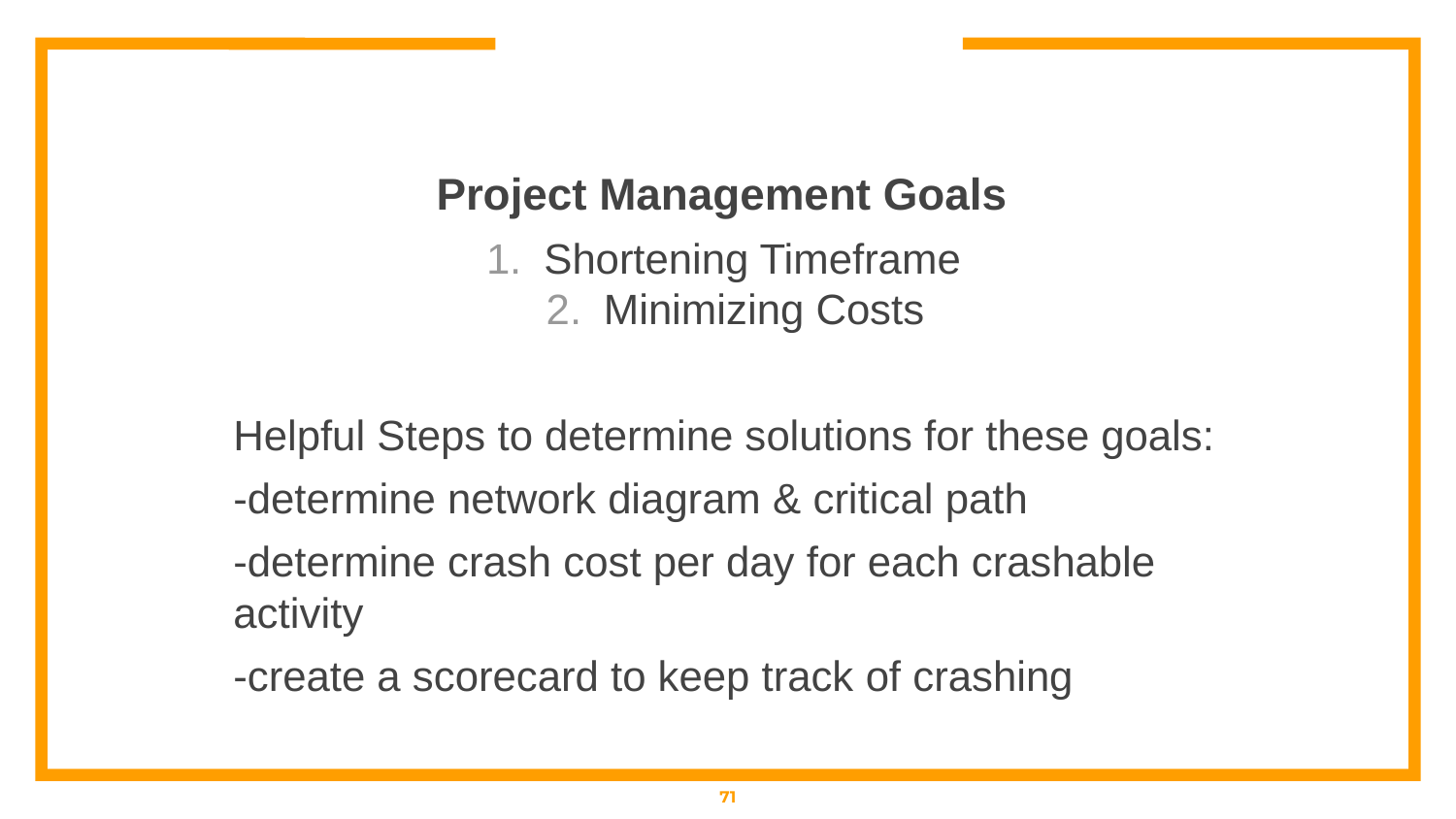

Project Management Goals
Shortening Timeframe
Minimizing Costs

Helpful Steps to determine solutions for these goals:
-determine network diagram & critical path
-determine crash cost per day for each crashable activity
-create a scorecard to keep track of crashing
71